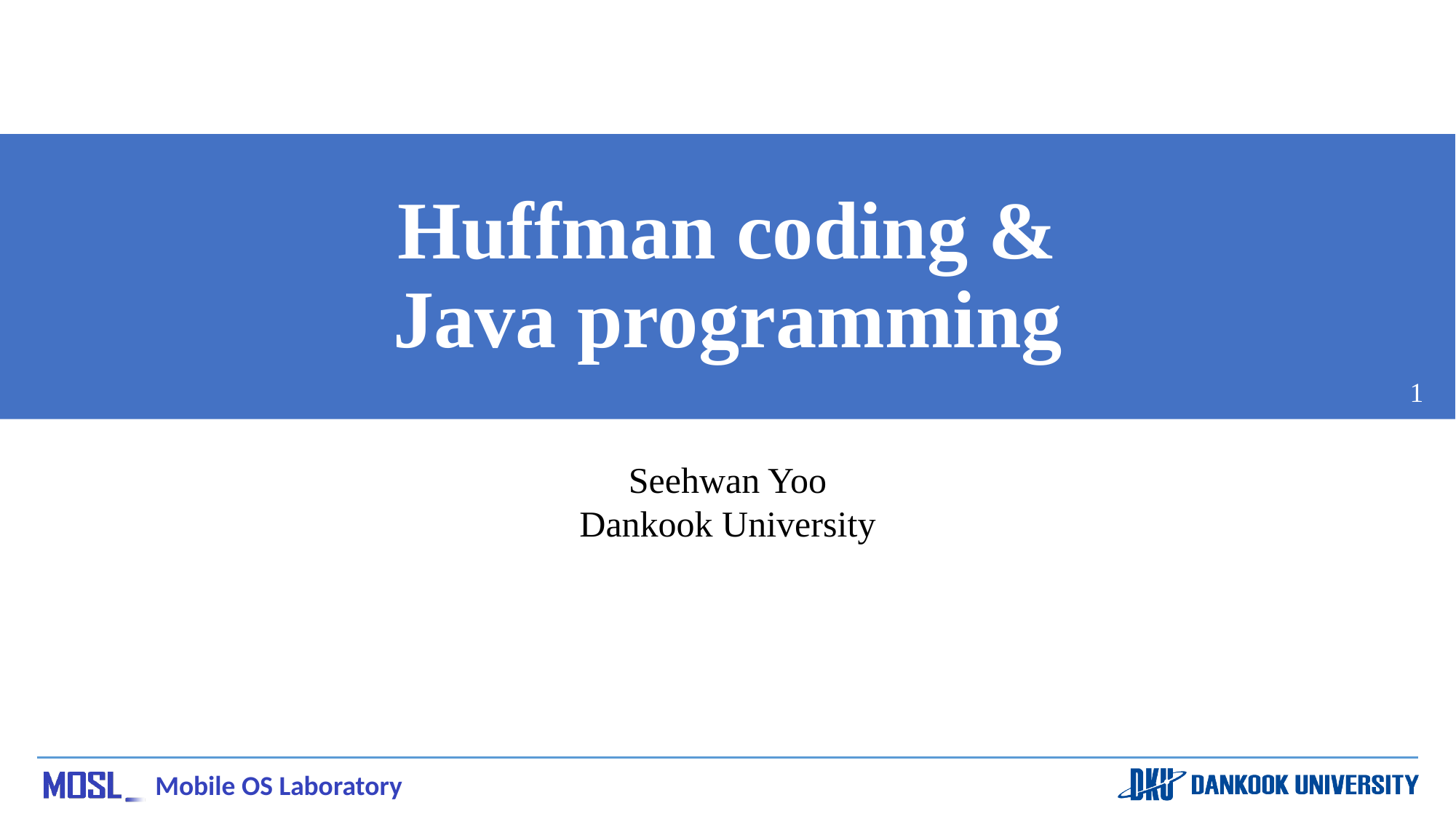

# Huffman coding & Java programming
1
Seehwan Yoo
Dankook University